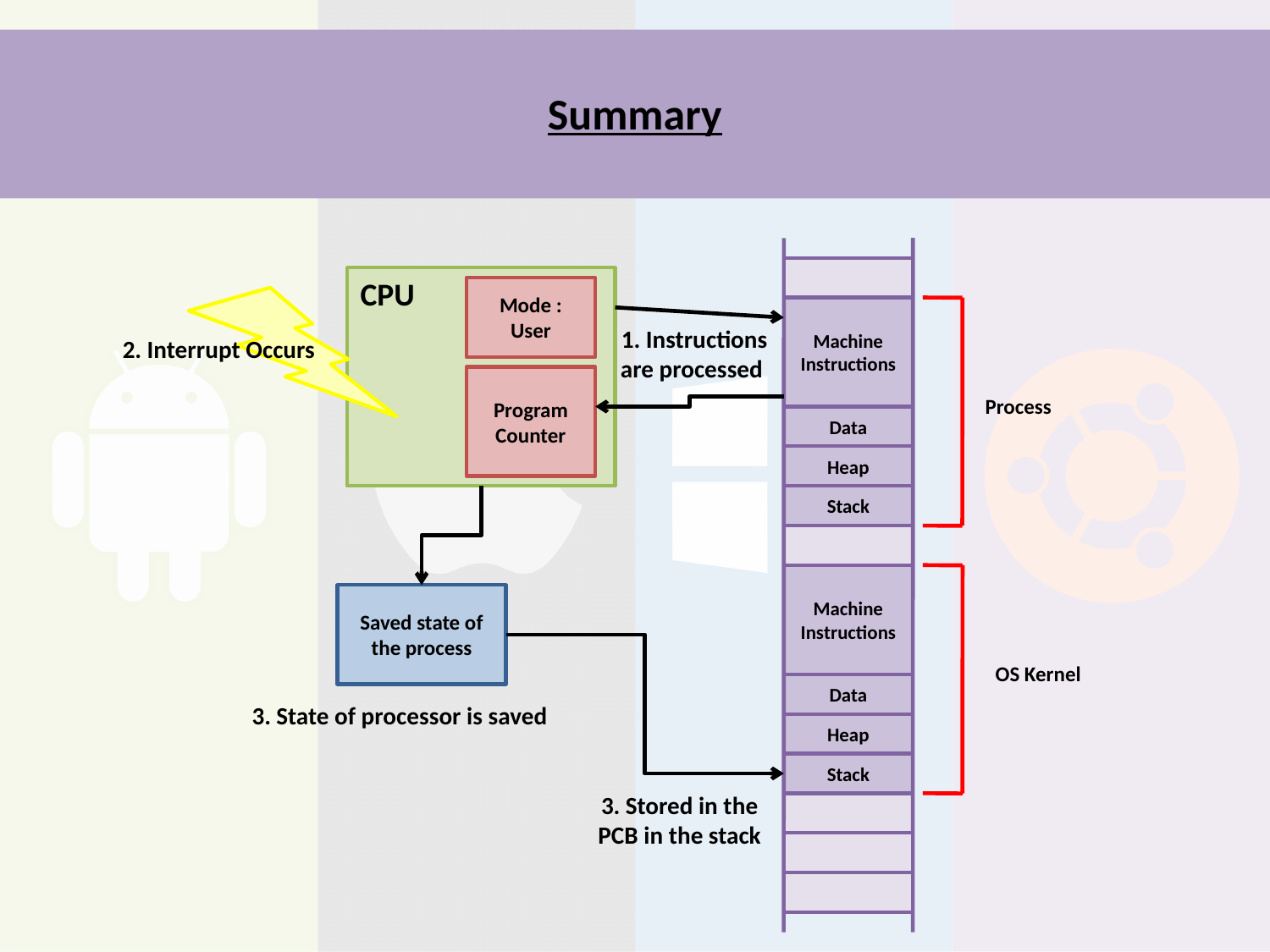

# Summary

CPU
Mode : User

Machine Instructions
1. Instructions are processed
2. Interrupt Occurs
Program Counter
Process
Data
Heap
Stack

Machine Instructions
Saved state of the process
OS Kernel
Data
3. State of processor is saved
Heap
Stack
3. Stored in the PCB in the stack